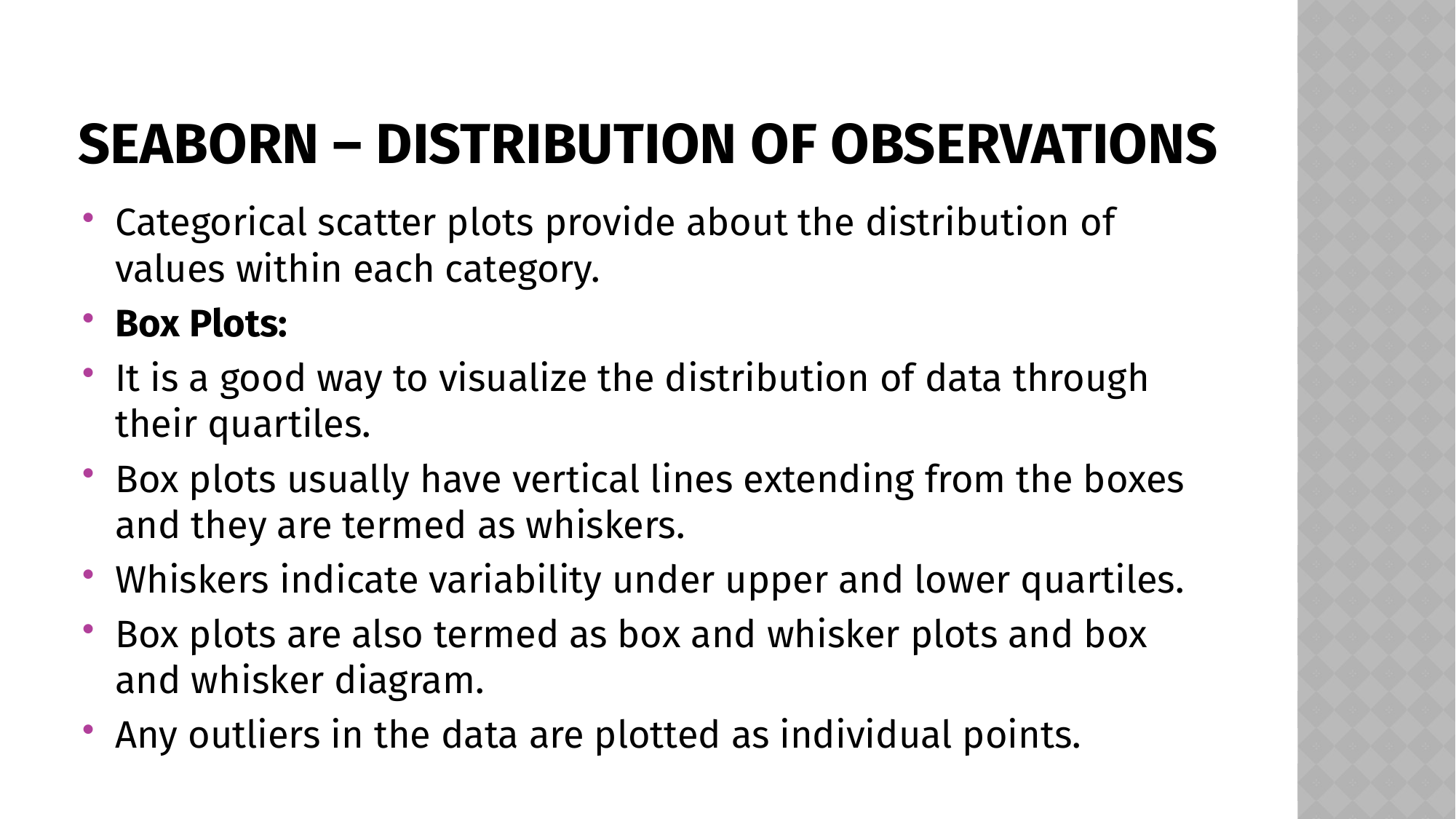

# Seaborn – distribution of observations
Categorical scatter plots provide about the distribution of values within each category.
Box Plots:
It is a good way to visualize the distribution of data through their quartiles.
Box plots usually have vertical lines extending from the boxes and they are termed as whiskers.
Whiskers indicate variability under upper and lower quartiles.
Box plots are also termed as box and whisker plots and box and whisker diagram.
Any outliers in the data are plotted as individual points.